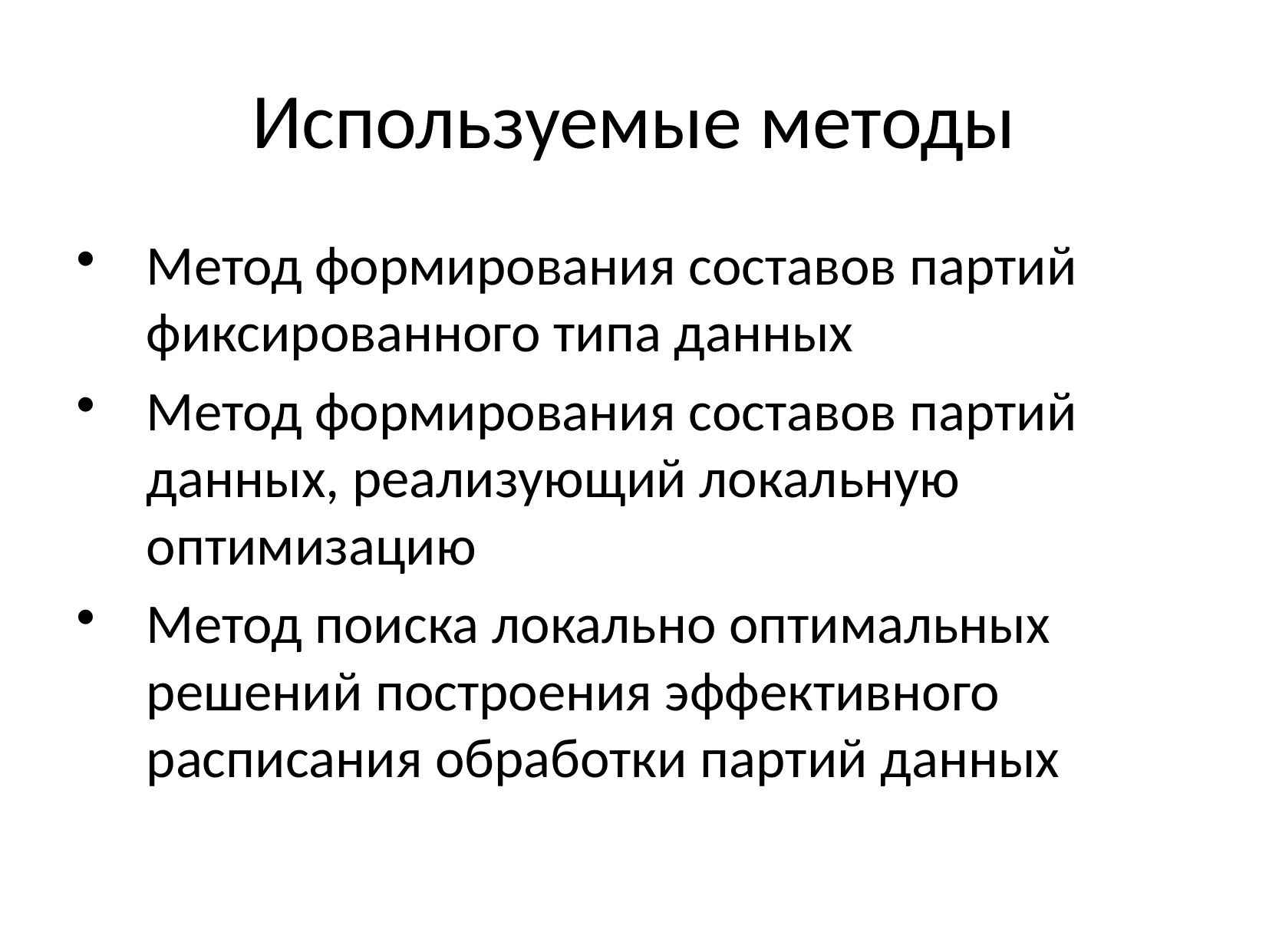

# Используемые методы
Метод формирования составов партий фиксированного типа данных
Метод формирования составов партий данных, реализующий локальную  оптимизацию
Метод поиска локально оптимальных решений построения эффективного расписания обработки партий данных